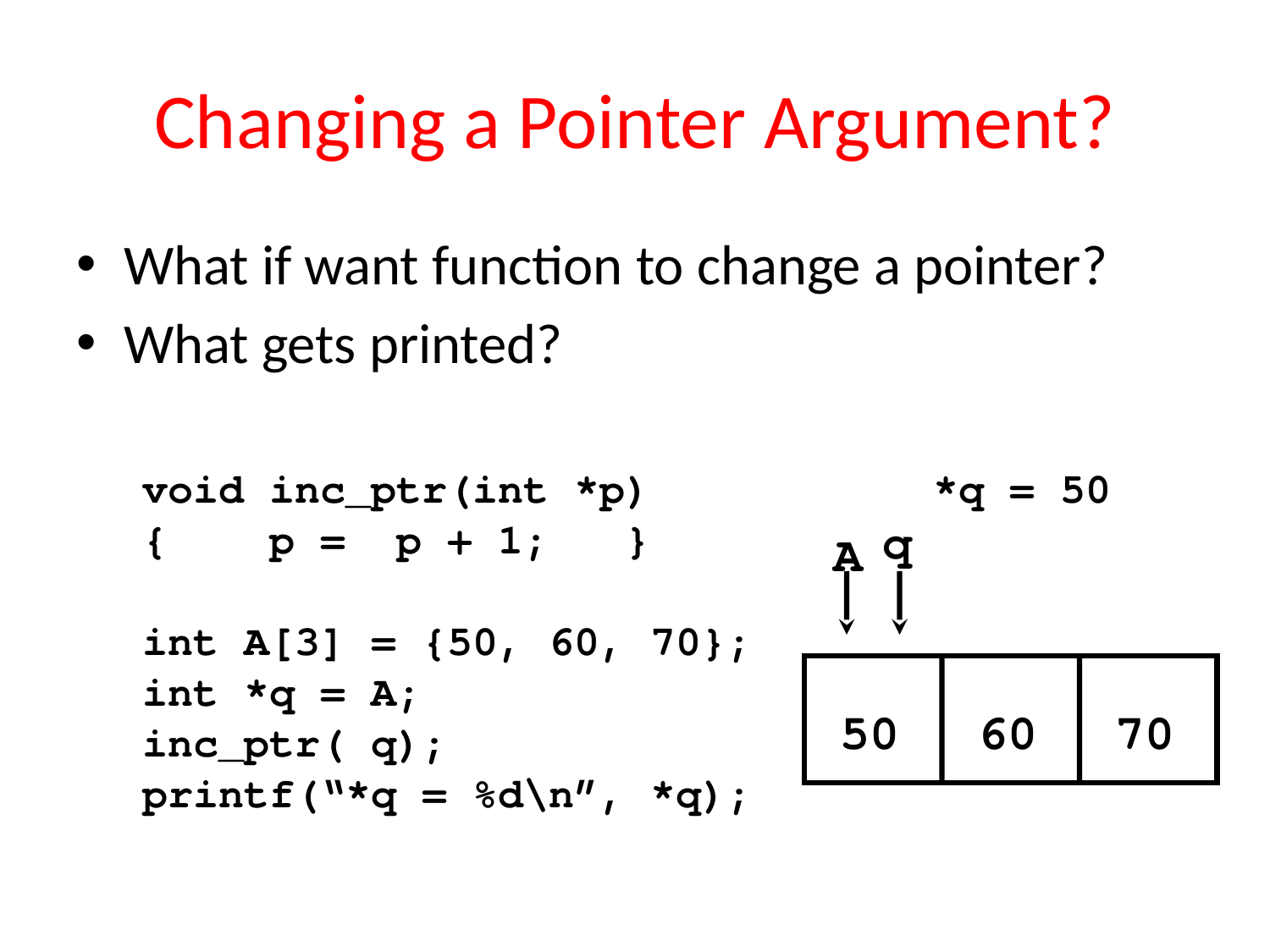

# Changing a Pointer Argument?
What if want function to change a pointer?
What gets printed?
void inc_ptr(int *p)
{    p =  p + 1;   }

int A[3] = {50, 60, 70};
int *q = A;
inc_ptr( q);
printf(“*q = %d\n”, *q);
*q = 50
q
A

50
60
70